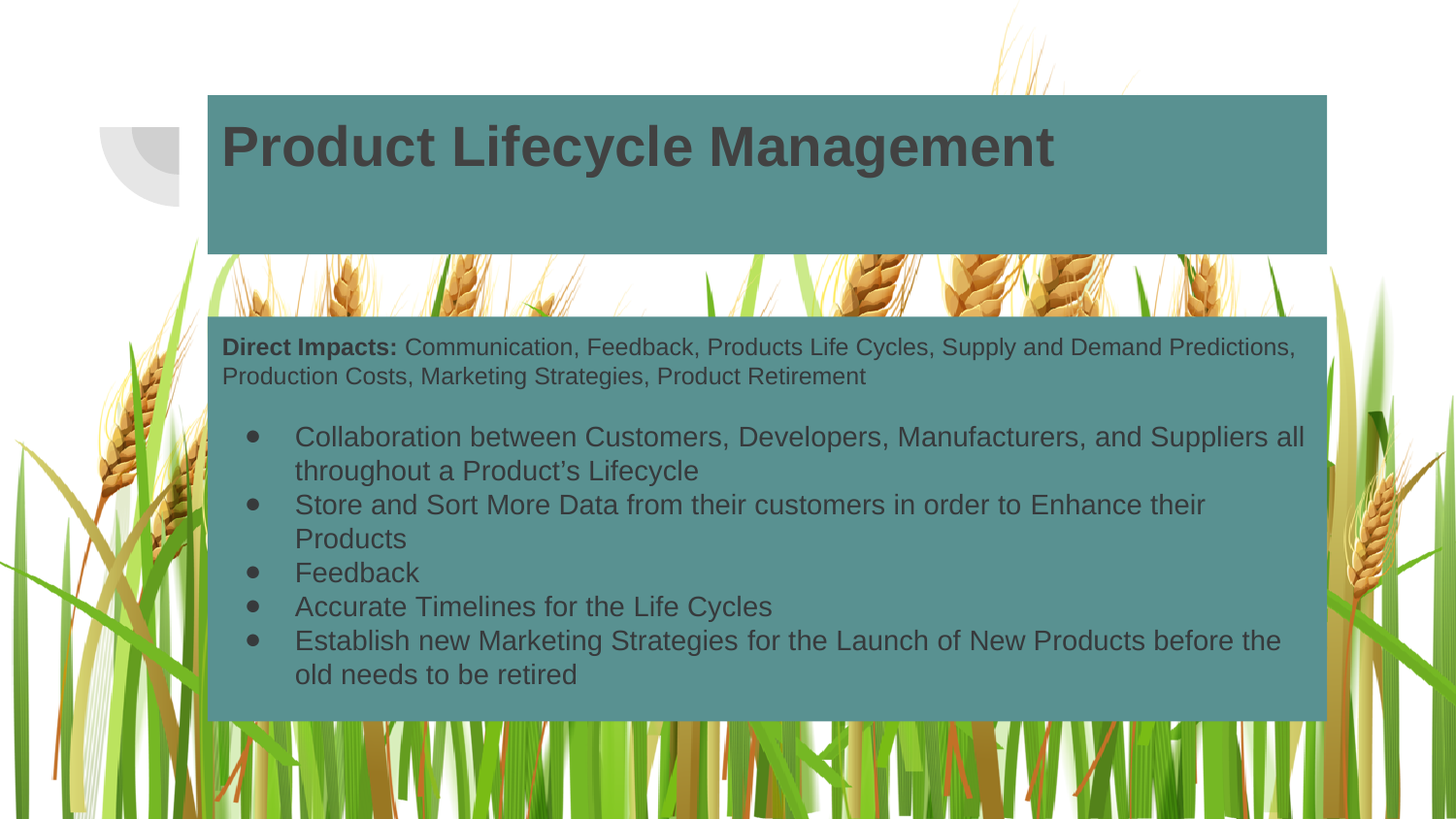

# Product Lifecycle Management
Direct Impacts: Communication, Feedback, Products Life Cycles, Supply and Demand Predictions, Production Costs, Marketing Strategies, Product Retirement

Collaboration between Customers, Developers, Manufacturers, and Suppliers all throughout a Product’s Lifecycle
Store and Sort More Data from their customers in order to Enhance their Products
Feedback
Accurate Timelines for the Life Cycles
Establish new Marketing Strategies for the Launch of New Products before the old needs to be retired